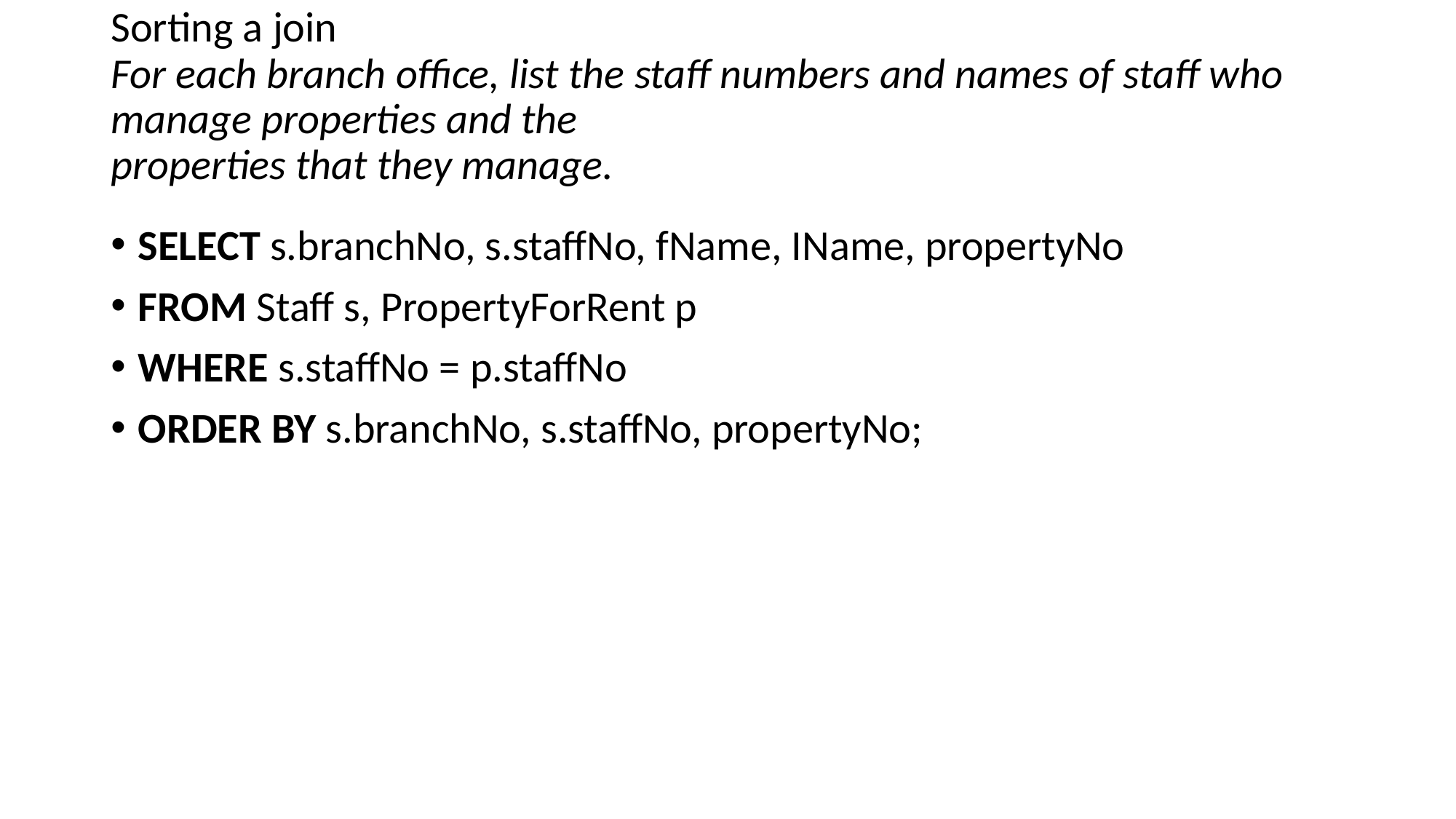

# Sorting a join For each branch office, list the staff numbers and names of staff who manage properties and the properties that they manage.
SELECT s.branchNo, s.staffNo, fName, IName, propertyNo
FROM Staff s, PropertyForRent p
WHERE s.staffNo = p.staffNo
ORDER BY s.branchNo, s.staffNo, propertyNo;